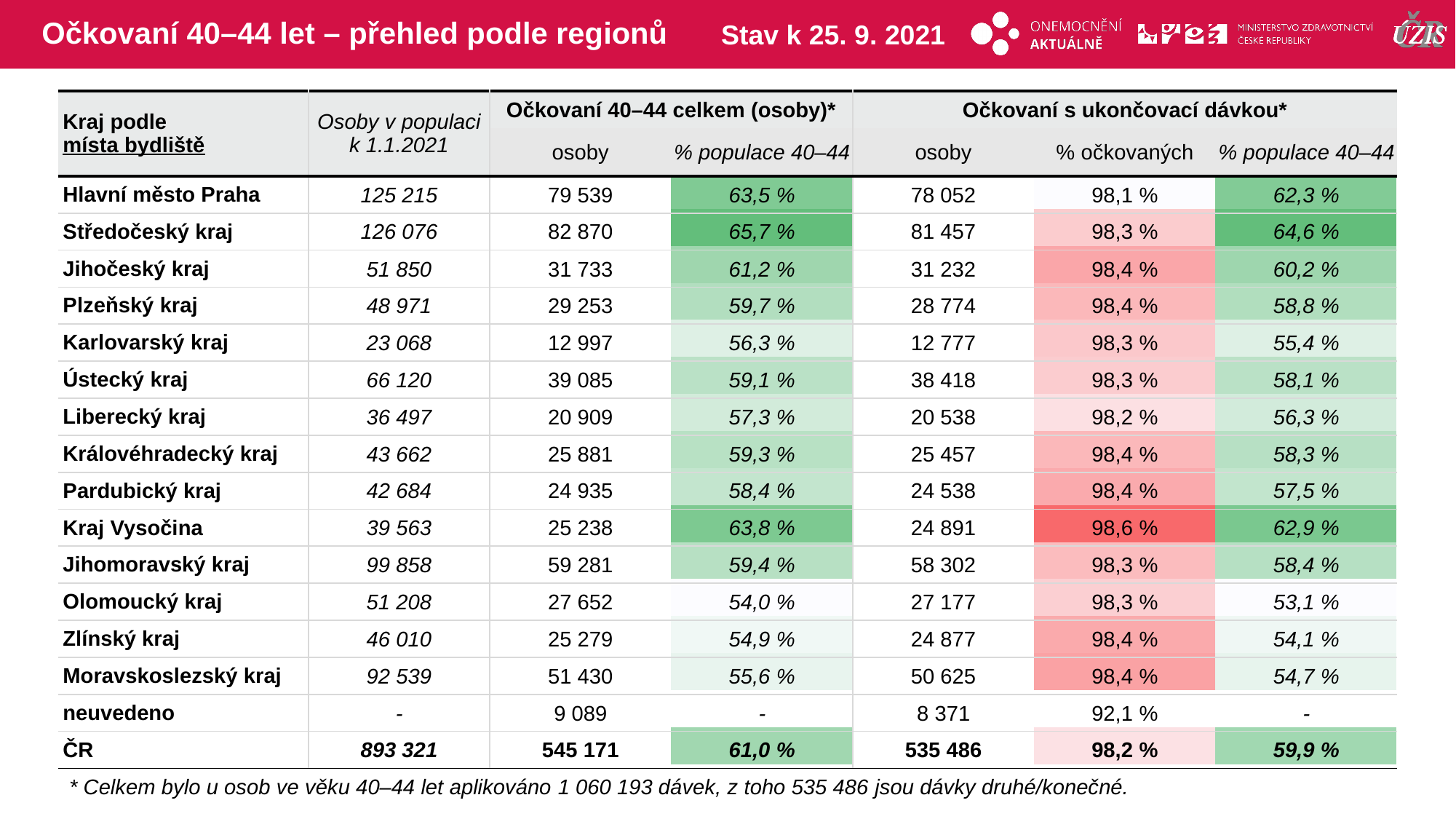

# Očkovaní 40–44 let – přehled podle regionů
Stav k 25. 9. 2021
| Kraj podle místa bydliště | Osoby v populaci k 1.1.2021 | Očkovaní 40–44 celkem (osoby)\* |  | Očkovaní s ukončovací dávkou\* |  |  |
| --- | --- | --- | --- | --- | --- | --- |
|  |  | osoby | % populace 40–44 | osoby | % očkovaných | % populace 40–44 |
| Hlavní město Praha | 125 215 | 79 539 | 63,5 % | 78 052 | 98,1 % | 62,3 % |
| Středočeský kraj | 126 076 | 82 870 | 65,7 % | 81 457 | 98,3 % | 64,6 % |
| Jihočeský kraj | 51 850 | 31 733 | 61,2 % | 31 232 | 98,4 % | 60,2 % |
| Plzeňský kraj | 48 971 | 29 253 | 59,7 % | 28 774 | 98,4 % | 58,8 % |
| Karlovarský kraj | 23 068 | 12 997 | 56,3 % | 12 777 | 98,3 % | 55,4 % |
| Ústecký kraj | 66 120 | 39 085 | 59,1 % | 38 418 | 98,3 % | 58,1 % |
| Liberecký kraj | 36 497 | 20 909 | 57,3 % | 20 538 | 98,2 % | 56,3 % |
| Královéhradecký kraj | 43 662 | 25 881 | 59,3 % | 25 457 | 98,4 % | 58,3 % |
| Pardubický kraj | 42 684 | 24 935 | 58,4 % | 24 538 | 98,4 % | 57,5 % |
| Kraj Vysočina | 39 563 | 25 238 | 63,8 % | 24 891 | 98,6 % | 62,9 % |
| Jihomoravský kraj | 99 858 | 59 281 | 59,4 % | 58 302 | 98,3 % | 58,4 % |
| Olomoucký kraj | 51 208 | 27 652 | 54,0 % | 27 177 | 98,3 % | 53,1 % |
| Zlínský kraj | 46 010 | 25 279 | 54,9 % | 24 877 | 98,4 % | 54,1 % |
| Moravskoslezský kraj | 92 539 | 51 430 | 55,6 % | 50 625 | 98,4 % | 54,7 % |
| neuvedeno | - | 9 089 | - | 8 371 | 92,1 % | - |
| ČR | 893 321 | 545 171 | 61,0 % | 535 486 | 98,2 % | 59,9 % |
|  |  |  |  |  |  |
| --- | --- | --- | --- | --- | --- |
|  |  |  |  |  |  |
|  |  |  |  |  |  |
|  |  |  |  |  |  |
|  |  |  |  |  |  |
|  |  |  |  |  |  |
|  |  |  |  |  |  |
|  |  |  |  |  |  |
|  |  |  |  |  |  |
|  |  |  |  |  |  |
|  |  |  |  |  |  |
|  |  |  |  |  |  |
|  |  |  |  |  |  |
|  |  |  |  |  |  |
|  |  |  |  |  |  |
|  |  |  |  |  |  |
* Celkem bylo u osob ve věku 40–44 let aplikováno 1 060 193 dávek, z toho 535 486 jsou dávky druhé/konečné.